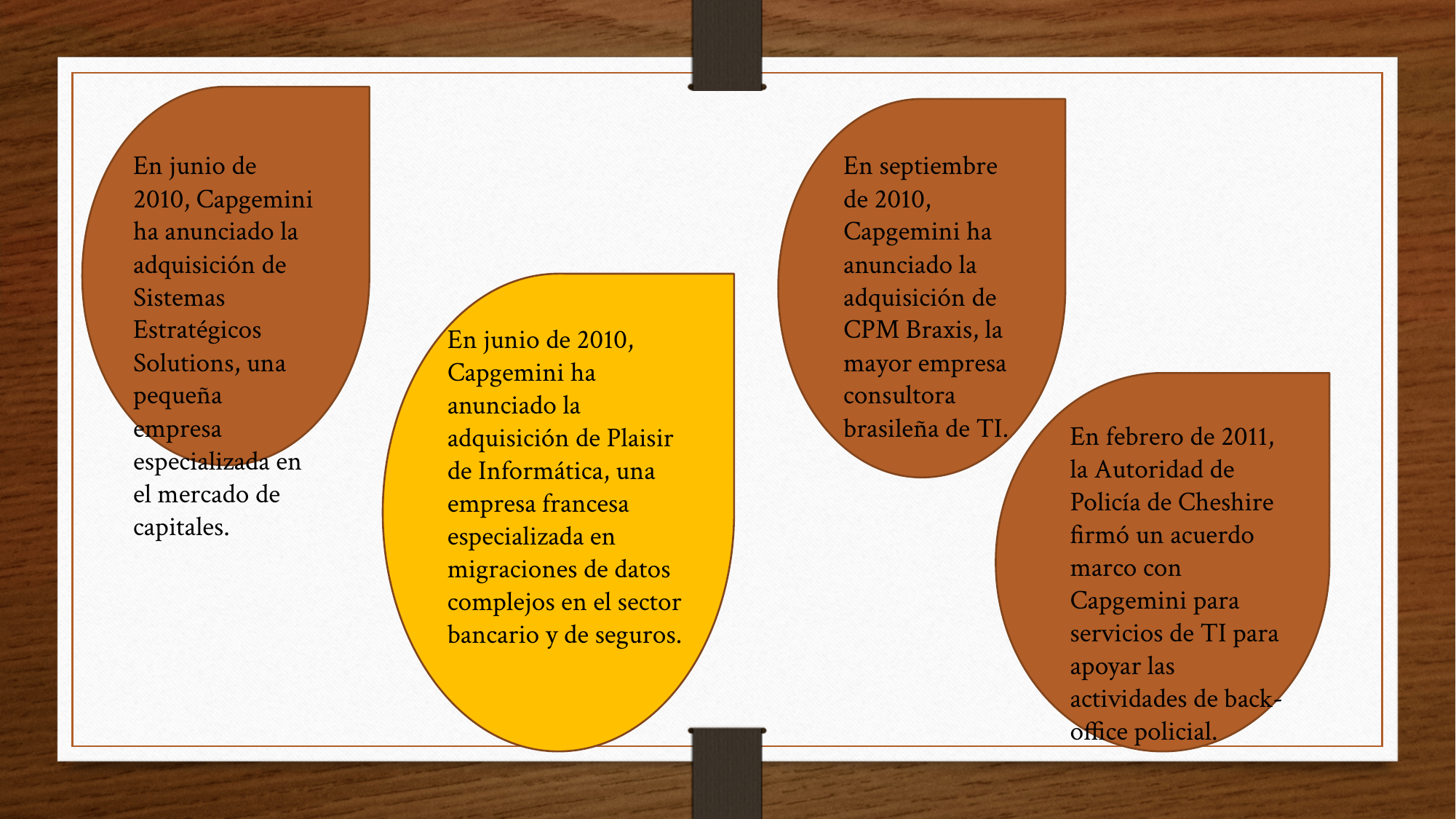

En junio de 2010, Capgemini ha anunciado la adquisición de Sistemas Estratégicos Solutions, una pequeña empresa especializada en el mercado de capitales.
En septiembre de 2010, Capgemini ha anunciado la adquisición de CPM Braxis, la mayor empresa consultora brasileña de TI.

En junio de 2010, Capgemini ha anunciado la adquisición de Plaisir de Informática, una empresa francesa especializada en migraciones de datos complejos en el sector bancario y de seguros.

En febrero de 2011, la Autoridad de Policía de Cheshire firmó un acuerdo marco con Capgemini para servicios de TI para apoyar las actividades de back-office policial.